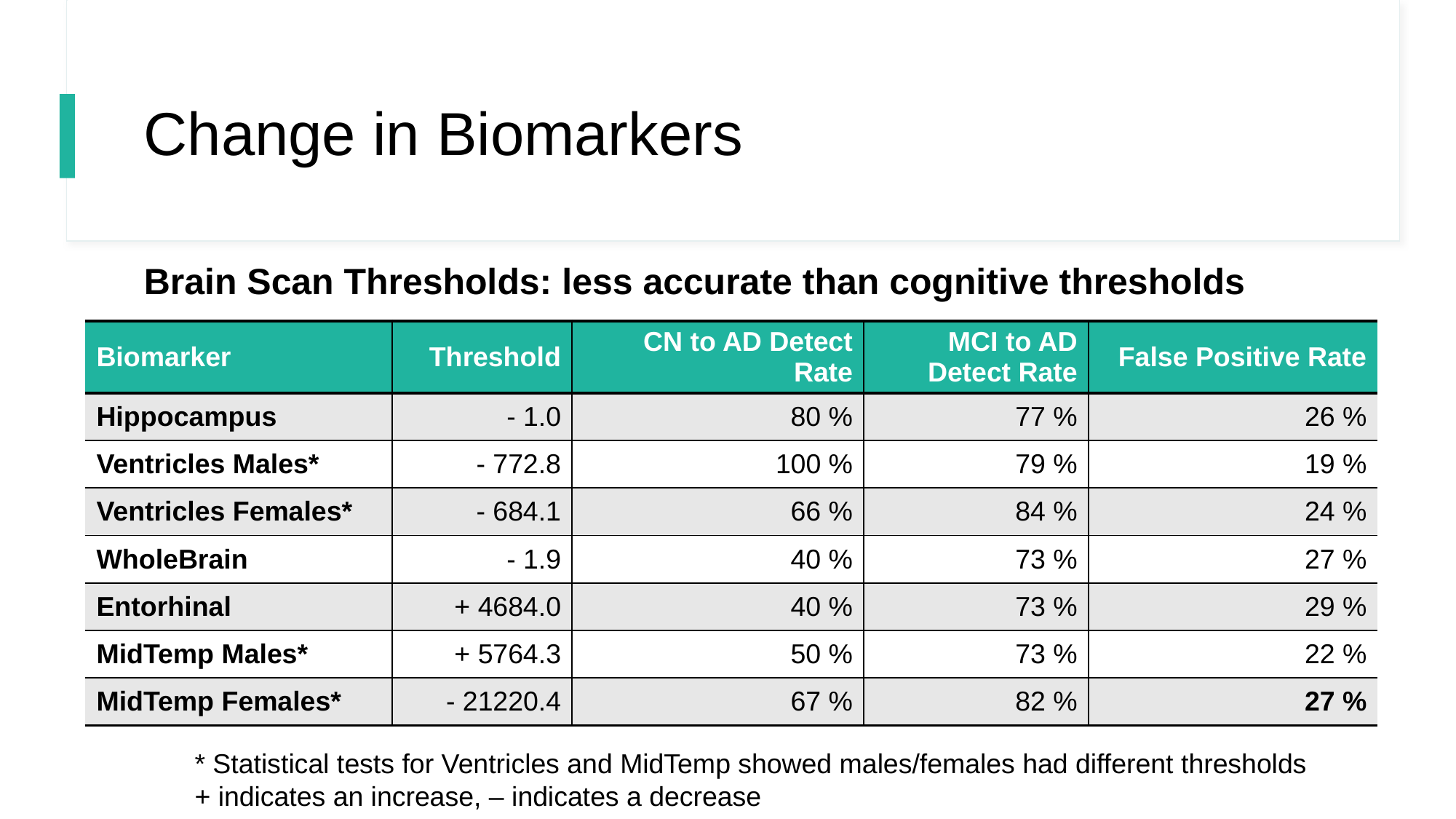

# Change in Biomarkers
Brain Scan Thresholds: less accurate than cognitive thresholds
| Biomarker | Threshold | CN to AD Detect Rate | MCI to AD Detect Rate | False Positive Rate |
| --- | --- | --- | --- | --- |
| Hippocampus | - 1.0 | 80 % | 77 % | 26 % |
| Ventricles Males\* | - 772.8 | 100 % | 79 % | 19 % |
| Ventricles Females\* | - 684.1 | 66 % | 84 % | 24 % |
| WholeBrain | - 1.9 | 40 % | 73 % | 27 % |
| Entorhinal | + 4684.0 | 40 % | 73 % | 29 % |
| MidTemp Males\* | + 5764.3 | 50 % | 73 % | 22 % |
| MidTemp Females\* | - 21220.4 | 67 % | 82 % | 27 % |
* Statistical tests for Ventricles and MidTemp showed males/females had different thresholds
+ indicates an increase, – indicates a decrease